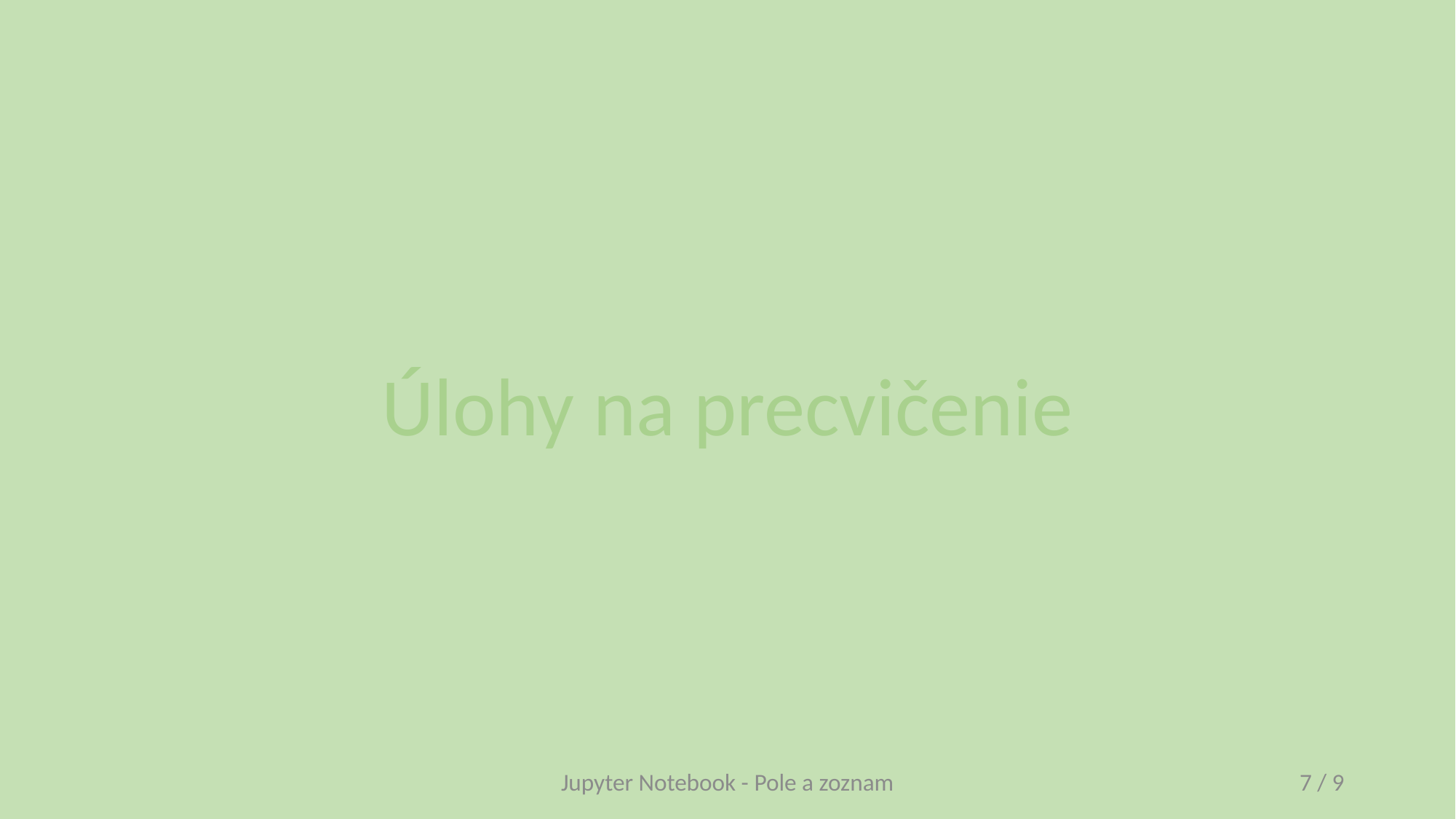

# Úlohy na precvičenie
Jupyter Notebook - Pole a zoznam
7 / 9